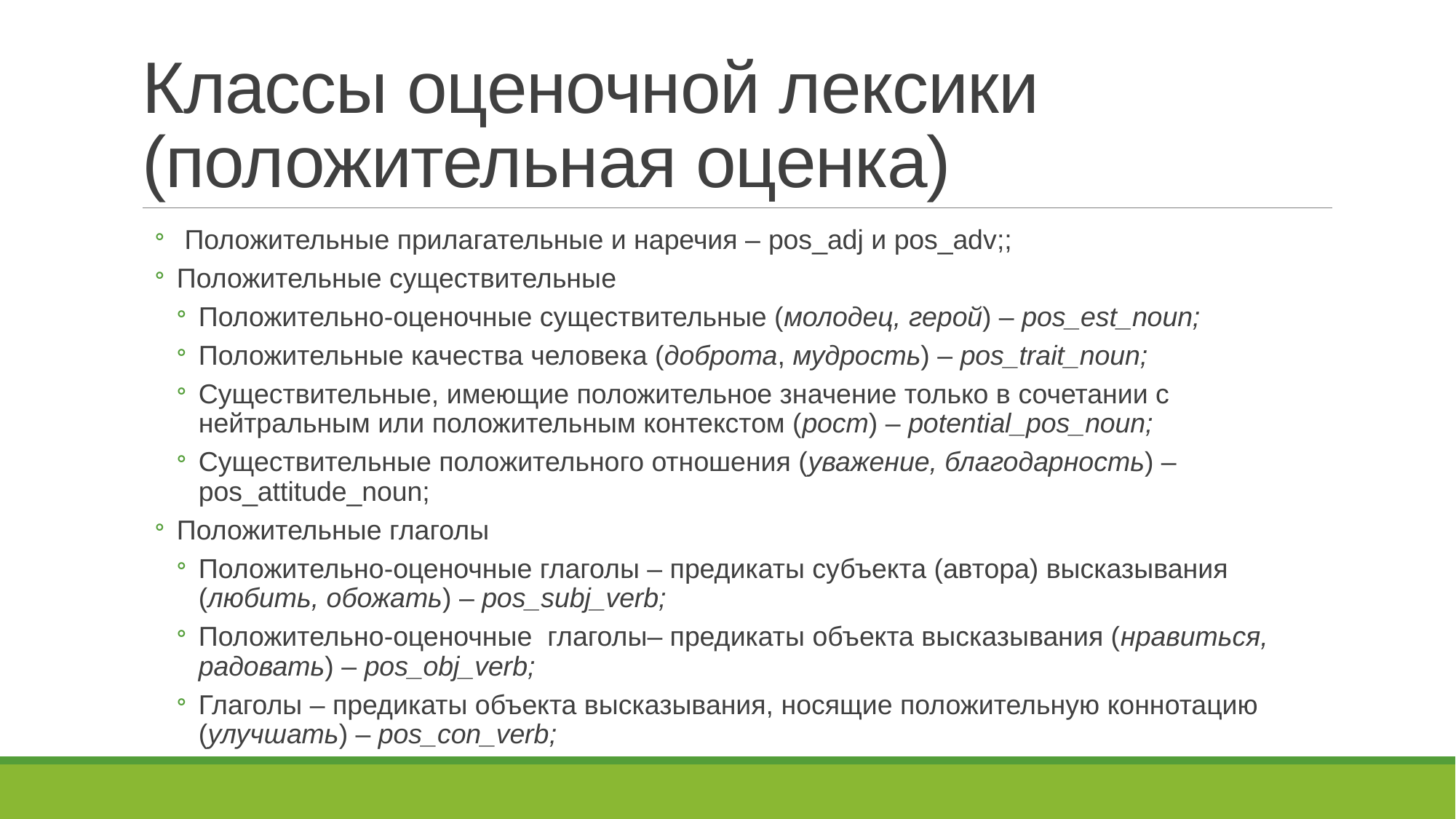

# Классы оценочной лексики (положительная оценка)
 Положительные прилагательные и наречия – pos_adj и pos_adv;;
Положительные существительные
Положительно-оценочные существительные (молодец, герой) – pos_est_noun;
Положительные качества человека (доброта, мудрость) – pos_trait_noun;
Существительные, имеющие положительное значение только в сочетании с нейтральным или положительным контекстом (рост) – potential_pos_noun;
Существительные положительного отношения (уважение, благодарность) – pos_attitude_noun;
Положительные глаголы
Положительно-оценочные глаголы – предикаты субъекта (автора) высказывания (любить, обожать) – pos_subj_verb;
Положительно-оценочные  глаголы– предикаты объекта высказывания (нравиться, радовать) – pos_obj_verb;
Глаголы – предикаты объекта высказывания, носящие положительную коннотацию  (улучшать) – pos_con_verb;